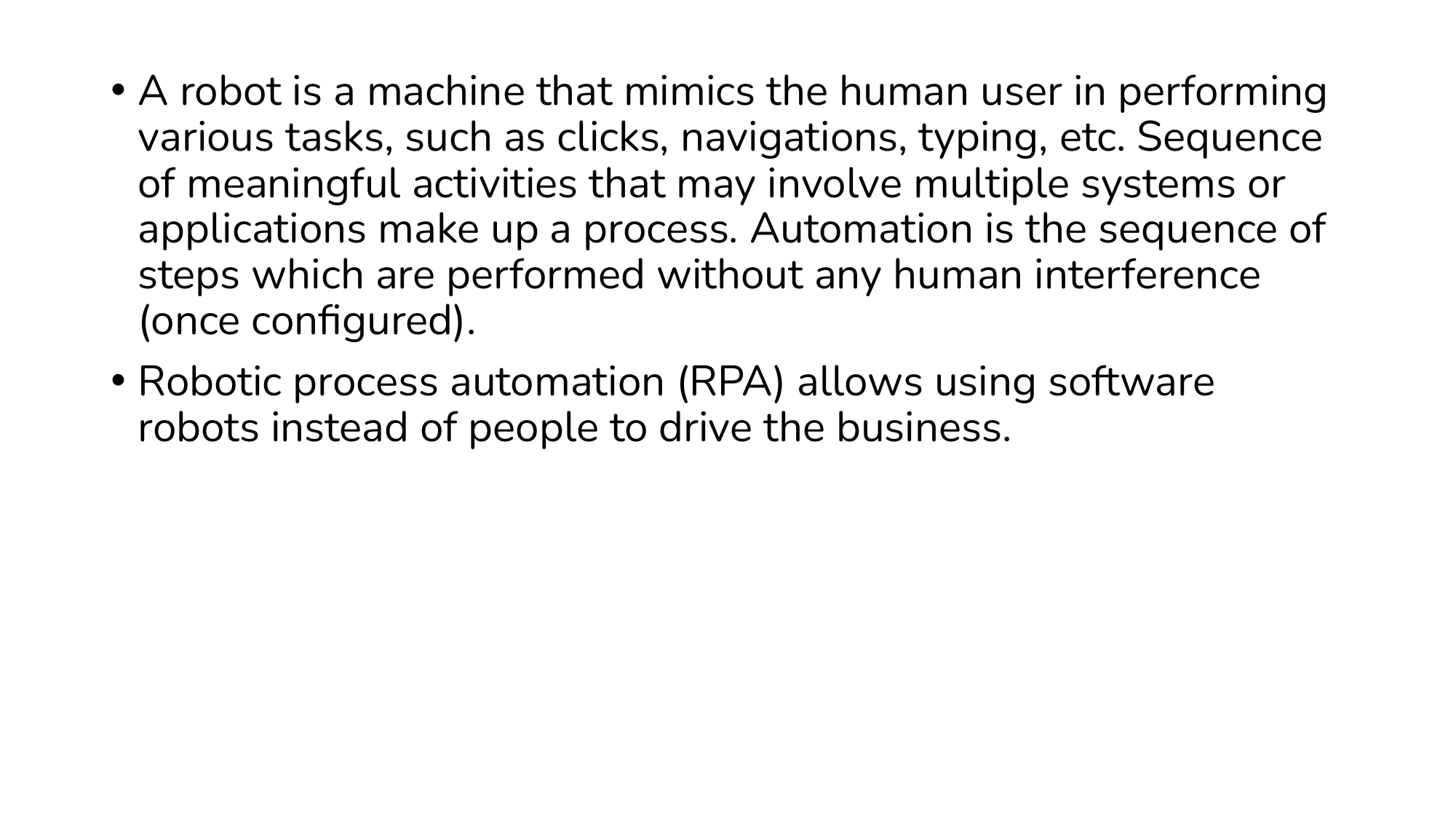

A robot is a machine that mimics the human user in performing various tasks, such as clicks, navigations, typing, etc. Sequence of meaningful activities that may involve multiple systems or applications make up a process. Automation is the sequence of steps which are performed without any human interference (once configured).
Robotic process automation (RPA) allows using software robots instead of people to drive the business.